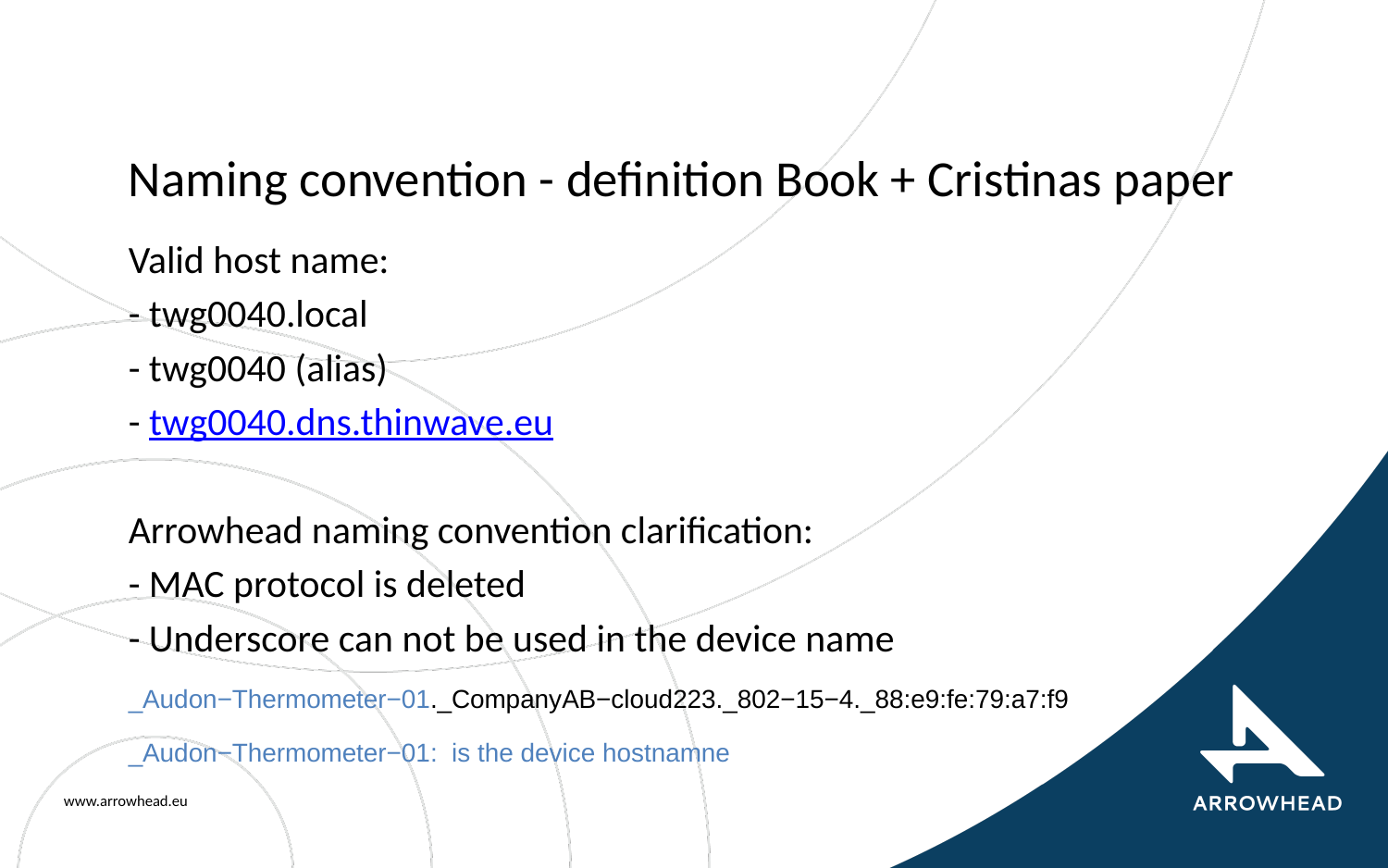

# Naming convention - definition Book + Cristinas paper
Valid host name:
- twg0040.local
- twg0040 (alias)
- twg0040.dns.thinwave.eu

Arrowhead naming convention clarification:
- MAC protocol is deleted
- Underscore can not be used in the device name
_Audon−Thermometer−01._CompanyAB−cloud223._802−15−4._88:e9:fe:79:a7:f9
_Audon−Thermometer−01:  is the device hostnamne